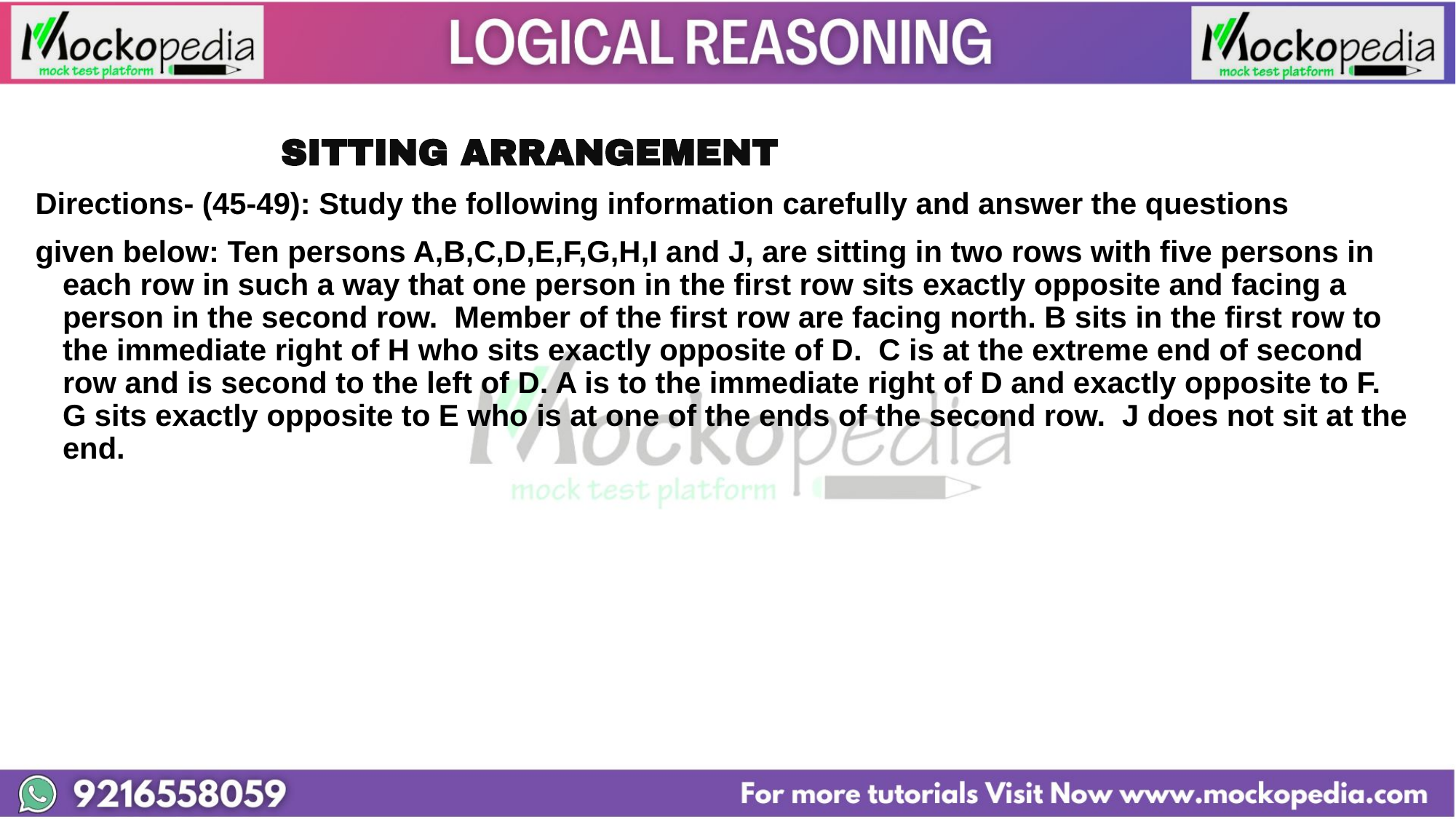

SITTING ARRANGEMENT
Directions- (45-49): Study the following information carefully and answer the questions
given below: Ten persons A,B,C,D,E,F,G,H,I and J, are sitting in two rows with five persons in each row in such a way that one person in the first row sits exactly opposite and facing a person in the second row.  Member of the first row are facing north. B sits in the first row to the immediate right of H who sits exactly opposite of D.  C is at the extreme end of second row and is second to the left of D. A is to the immediate right of D and exactly opposite to F.  G sits exactly opposite to E who is at one of the ends of the second row.  J does not sit at the end.